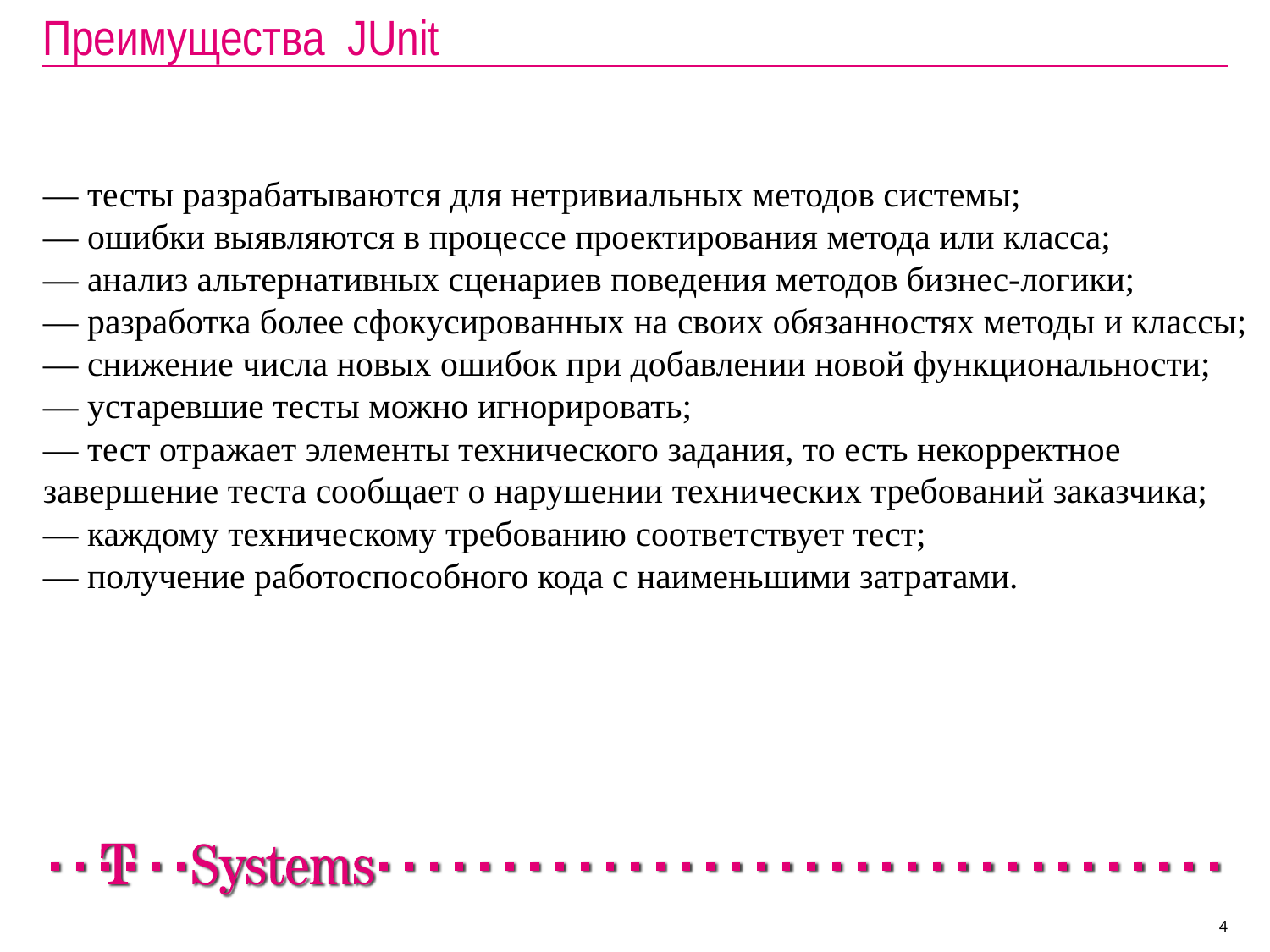

# Преимущества  JUnit
— тесты разрабатываются для нетривиальных методов системы;
— ошибки выявляются в процессе проектирования метода или класса;
— анализ альтернативных сценариев поведения методов бизнес-логики;
— разработка более сфокусированных на своих обязанностях методы и классы;
— снижение числа новых ошибок при добавлении новой функциональности;
— устаревшие тесты можно игнорировать;
— тест отражает элементы технического задания, то есть некорректное завершение теста сообщает о нарушении технических требований заказчика;
— каждому техническому требованию соответствует тест;
— получение работоспособного кода с наименьшими затратами.
4